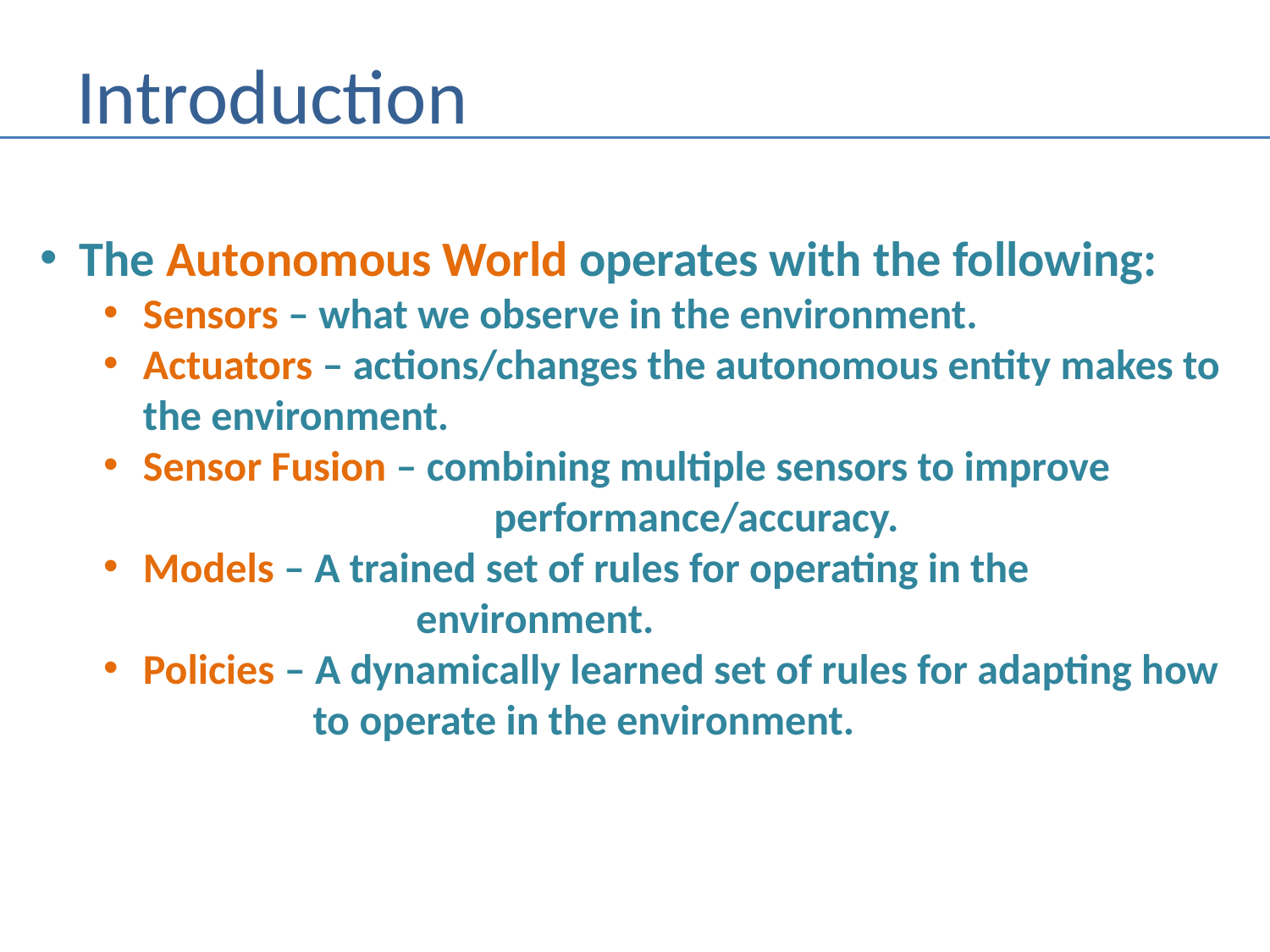

# Introduction

The Autonomous World operates with the following:
Sensors – what we observe in the environment.
Actuators – actions/changes the autonomous entity makes to
the environment.
Sensor Fusion – combining multiple sensors to improve
			 performance/accuracy.
Models – A trained set of rules for operating in the
		  environment.
Policies – A dynamically learned set of rules for adapting how
	  to operate in the environment.